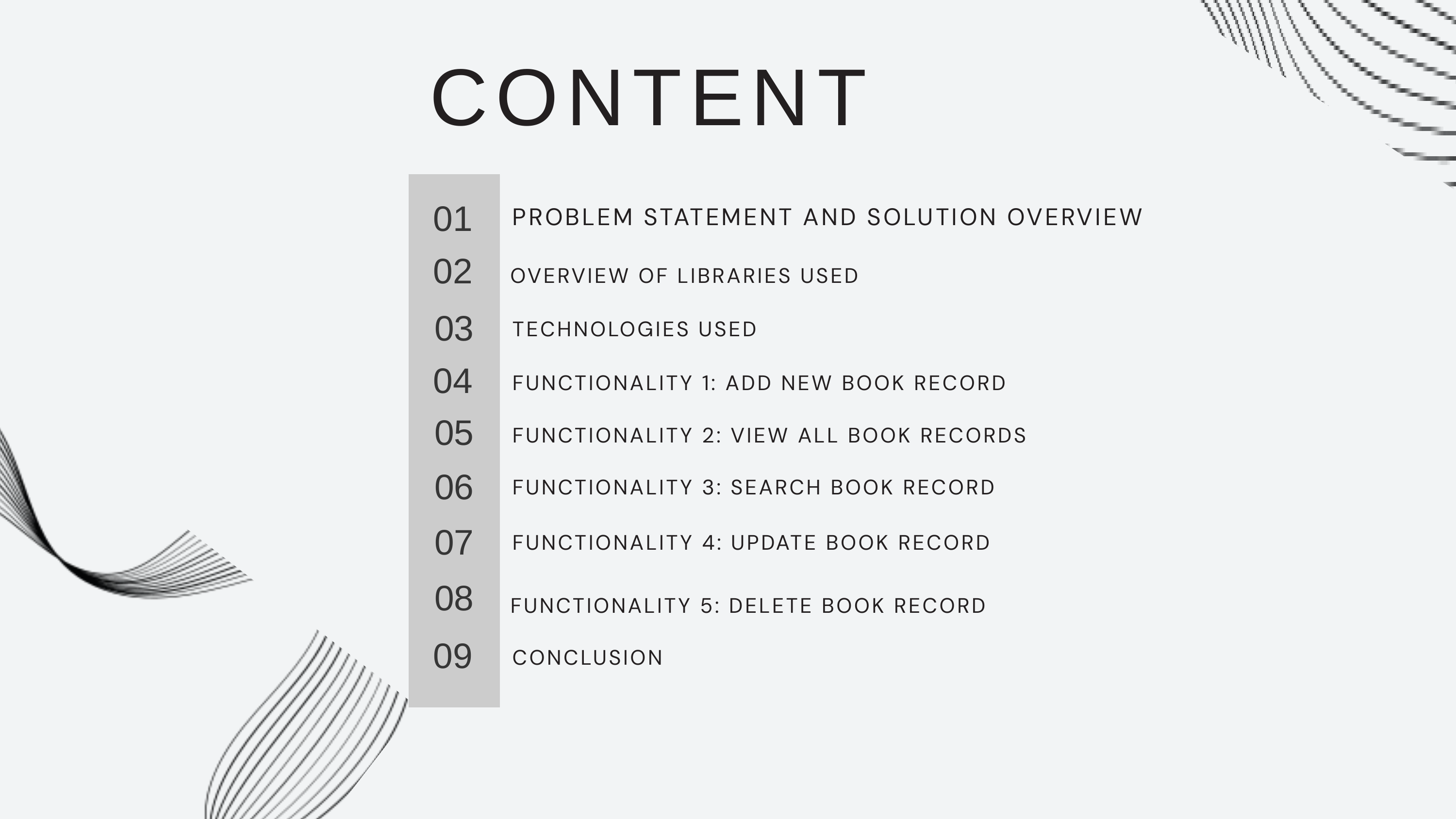

CONTENT

01
PROBLEM STATEMENT AND SOLUTION OVERVIEW

02
OVERVIEW OF LIBRARIES USED
03
TECHNOLOGIES USED

04
FUNCTIONALITY 1: ADD NEW BOOK RECORD
05
FUNCTIONALITY 2: VIEW ALL BOOK RECORDS

06
FUNCTIONALITY 3: SEARCH BOOK RECORD
07
FUNCTIONALITY 4: UPDATE BOOK RECORD

08
FUNCTIONALITY 5: DELETE BOOK RECORD
09
CONCLUSION